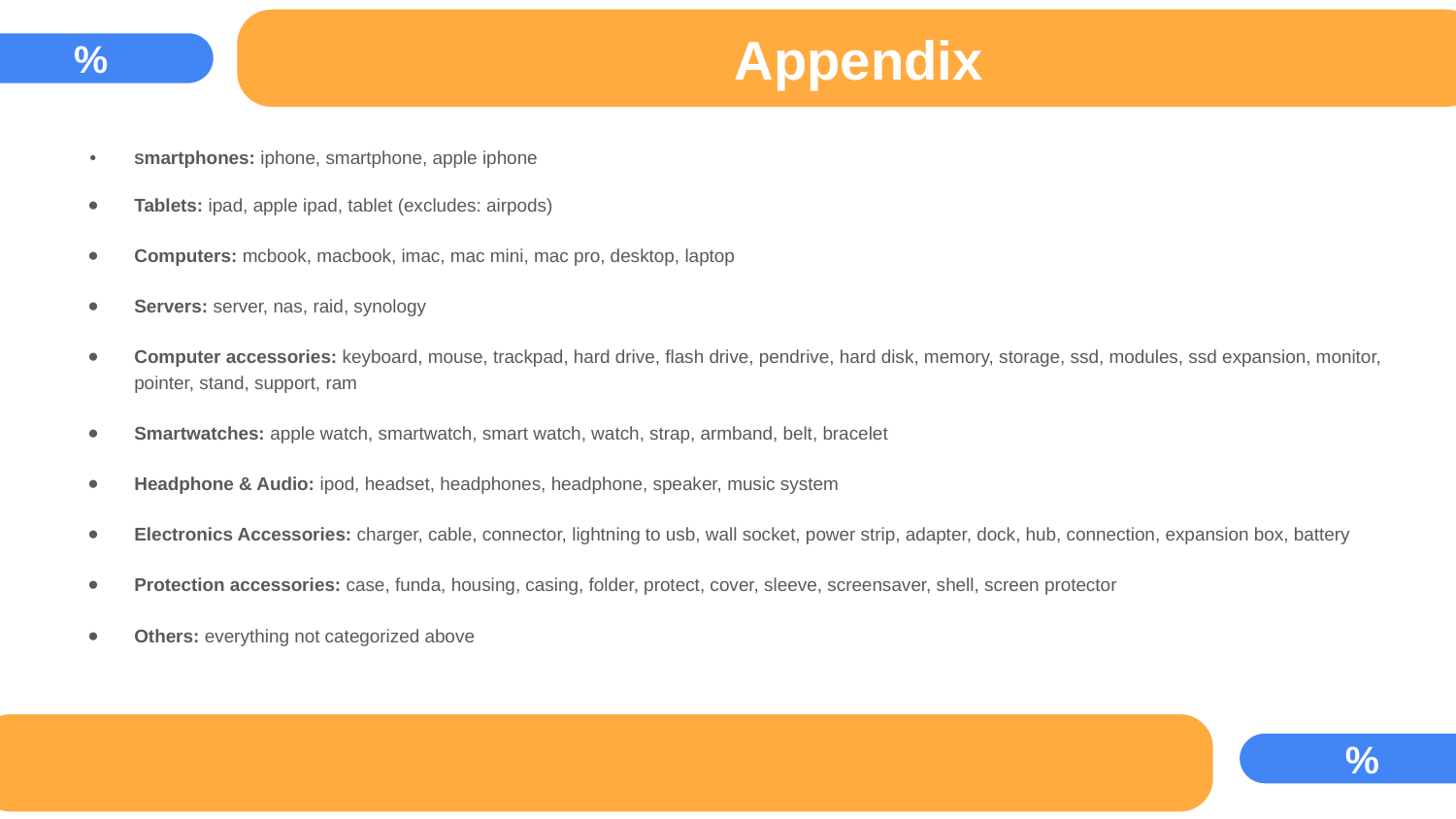

Appendix
%
Smartphones: iphone, smartphone, apple iphone
Tablets: ipad, apple ipad, tablet (excludes: airpods)
Computers: mcbook, macbook, imac, mac mini, mac pro, desktop, laptop
Servers: server, nas, raid, synology
Computer accessories: keyboard, mouse, trackpad, hard drive, flash drive, pendrive, hard disk, memory, storage, ssd, modules, ssd expansion, monitor, pointer, stand, support, ram
Smartwatches: apple watch, smartwatch, smart watch, watch, strap, armband, belt, bracelet
Headphone & Audio: ipod, headset, headphones, headphone, speaker, music system
Electronics Accessories: charger, cable, connector, lightning to usb, wall socket, power strip, adapter, dock, hub, connection, expansion box, battery
Protection accessories: case, funda, housing, casing, folder, protect, cover, sleeve, screensaver, shell, screen protector
Others: everything not categorized above

%